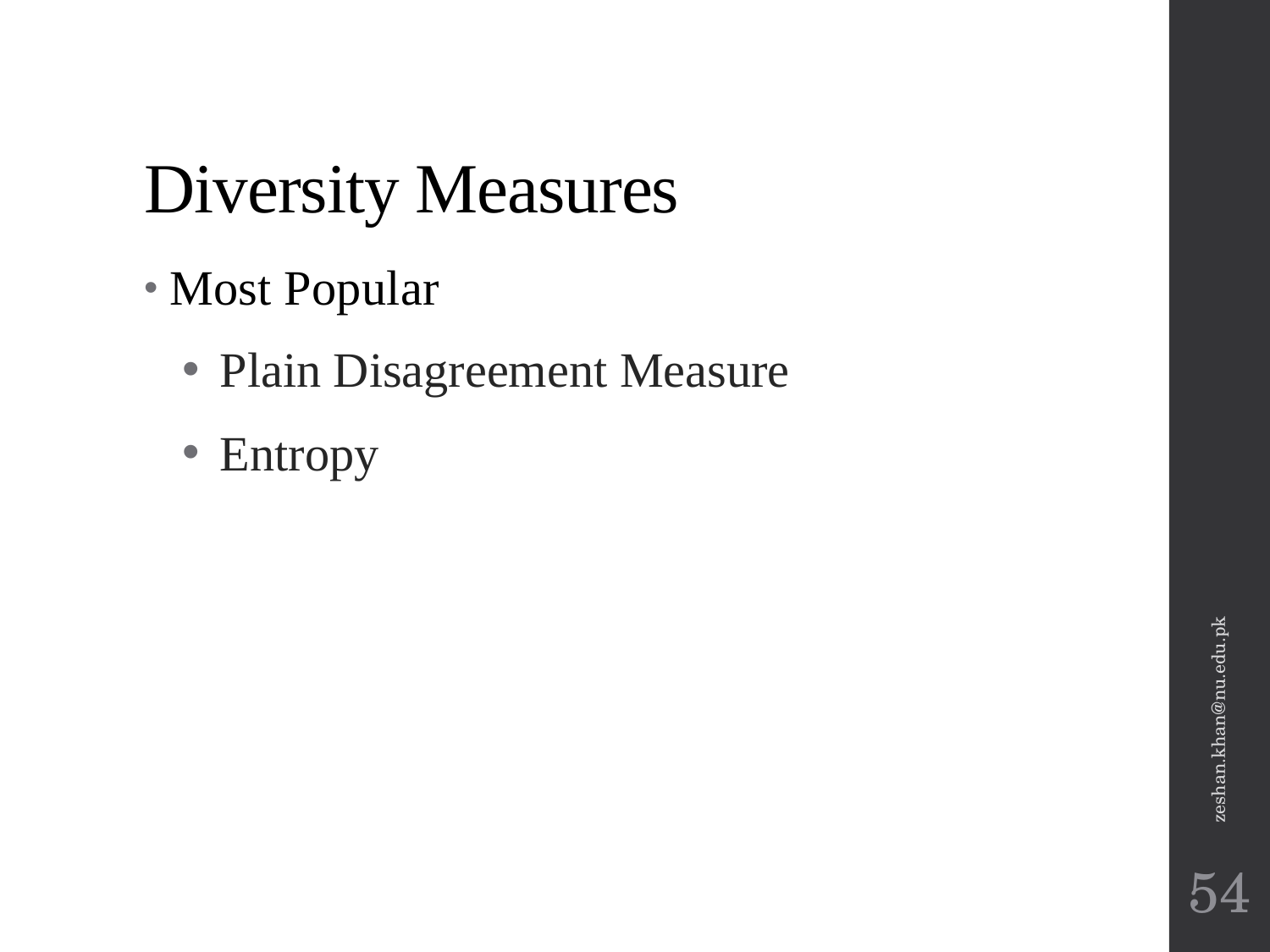

# Diversity Measures
Most Popular
 Plain Disagreement Measure
 Entropy
zeshan.khan@nu.edu.pk
54